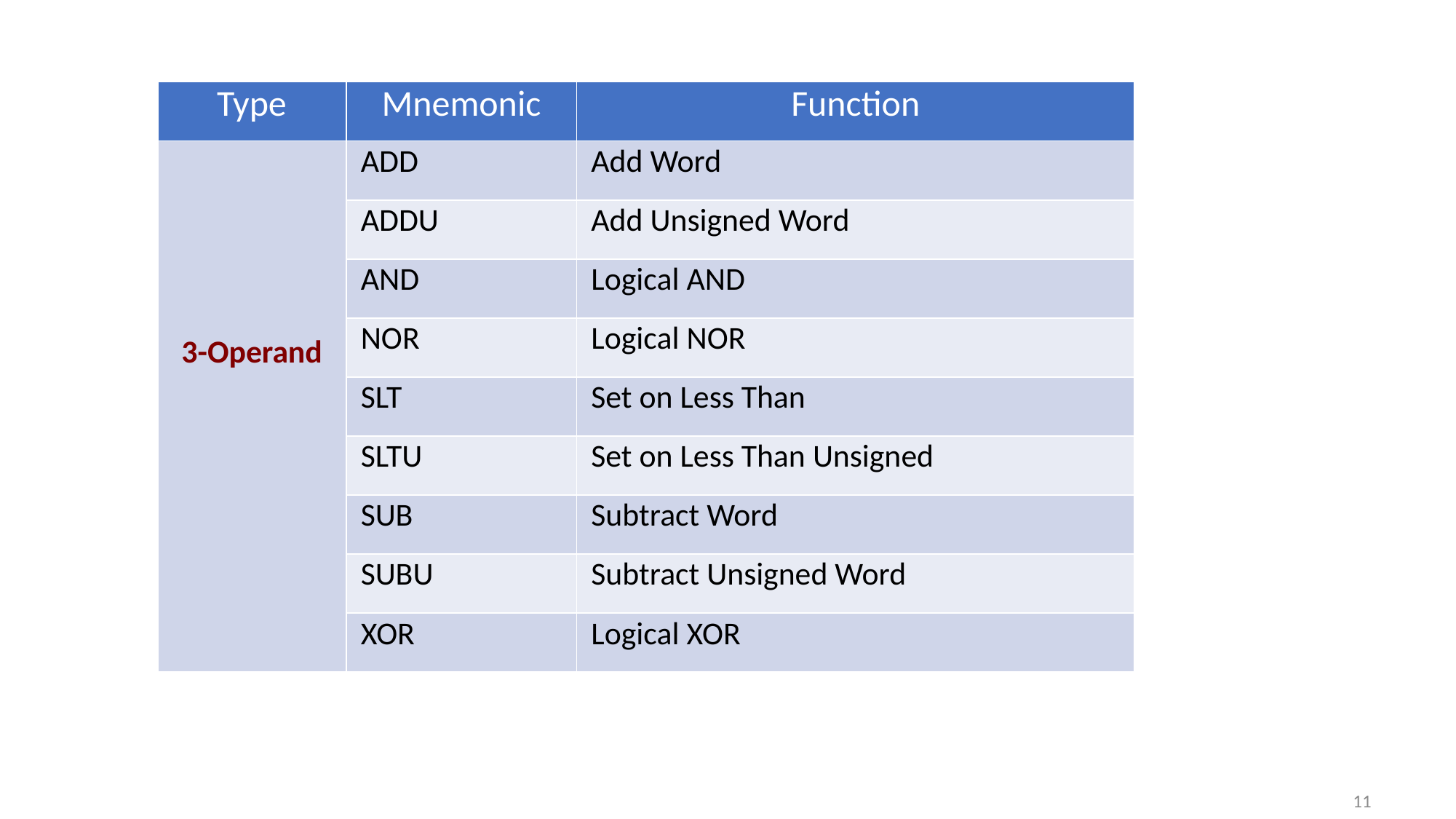

| Type | Mnemonic | Function |
| --- | --- | --- |
| 3-Operand | ADD | Add Word |
|  | ADDU | Add Unsigned Word |
|  | AND | Logical AND |
|  | NOR | Logical NOR |
|  | SLT | Set on Less Than |
|  | SLTU | Set on Less Than Unsigned |
|  | SUB | Subtract Word |
|  | SUBU | Subtract Unsigned Word |
|  | XOR | Logical XOR |
11